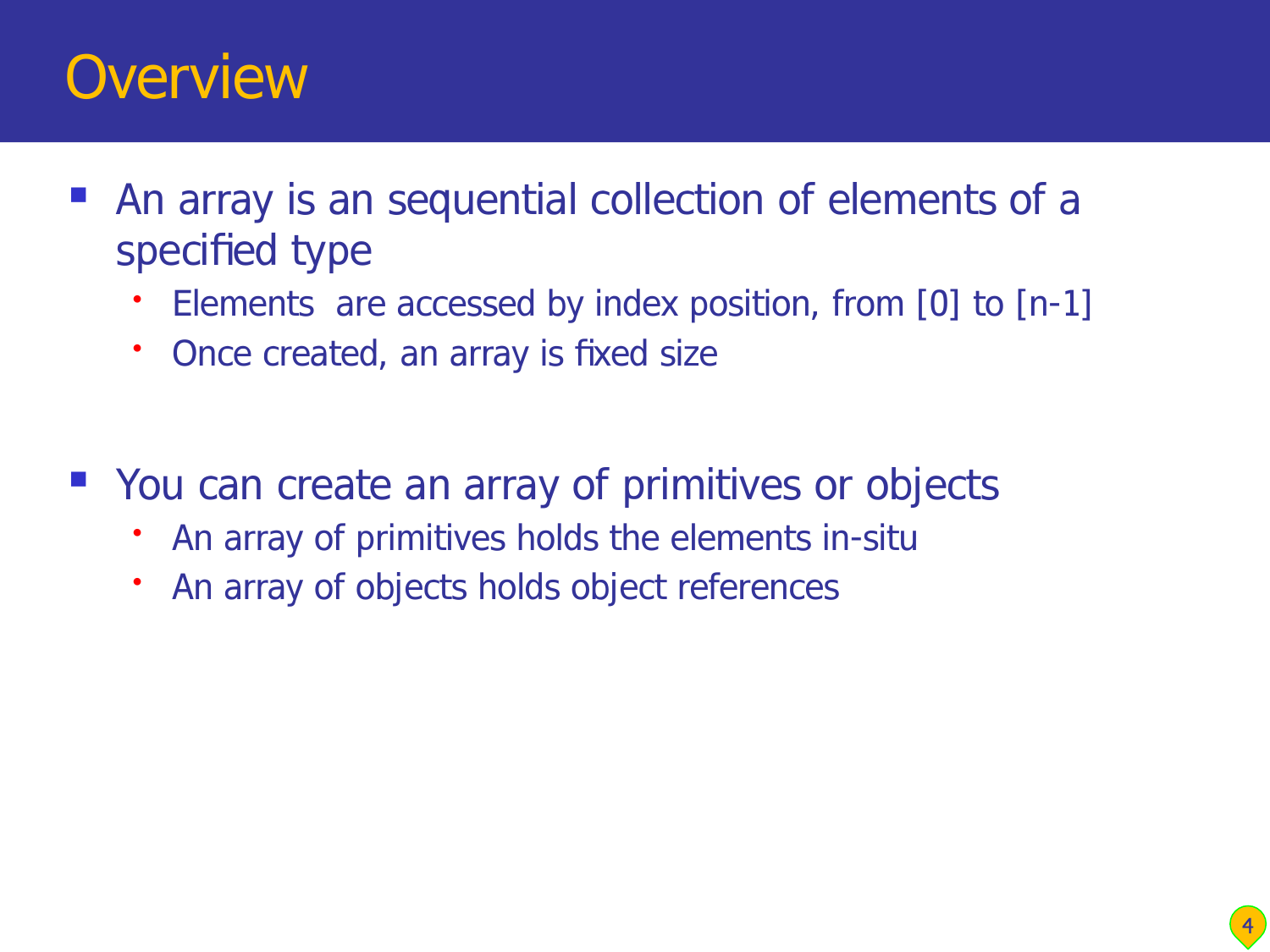

# Overview
An array is an sequential collection of elements of a specified type
Elements  are accessed by index position, from [0] to [n-1]
Once created, an array is fixed size

You can create an array of primitives or objects
An array of primitives holds the elements in-situ
An array of objects holds object references

4